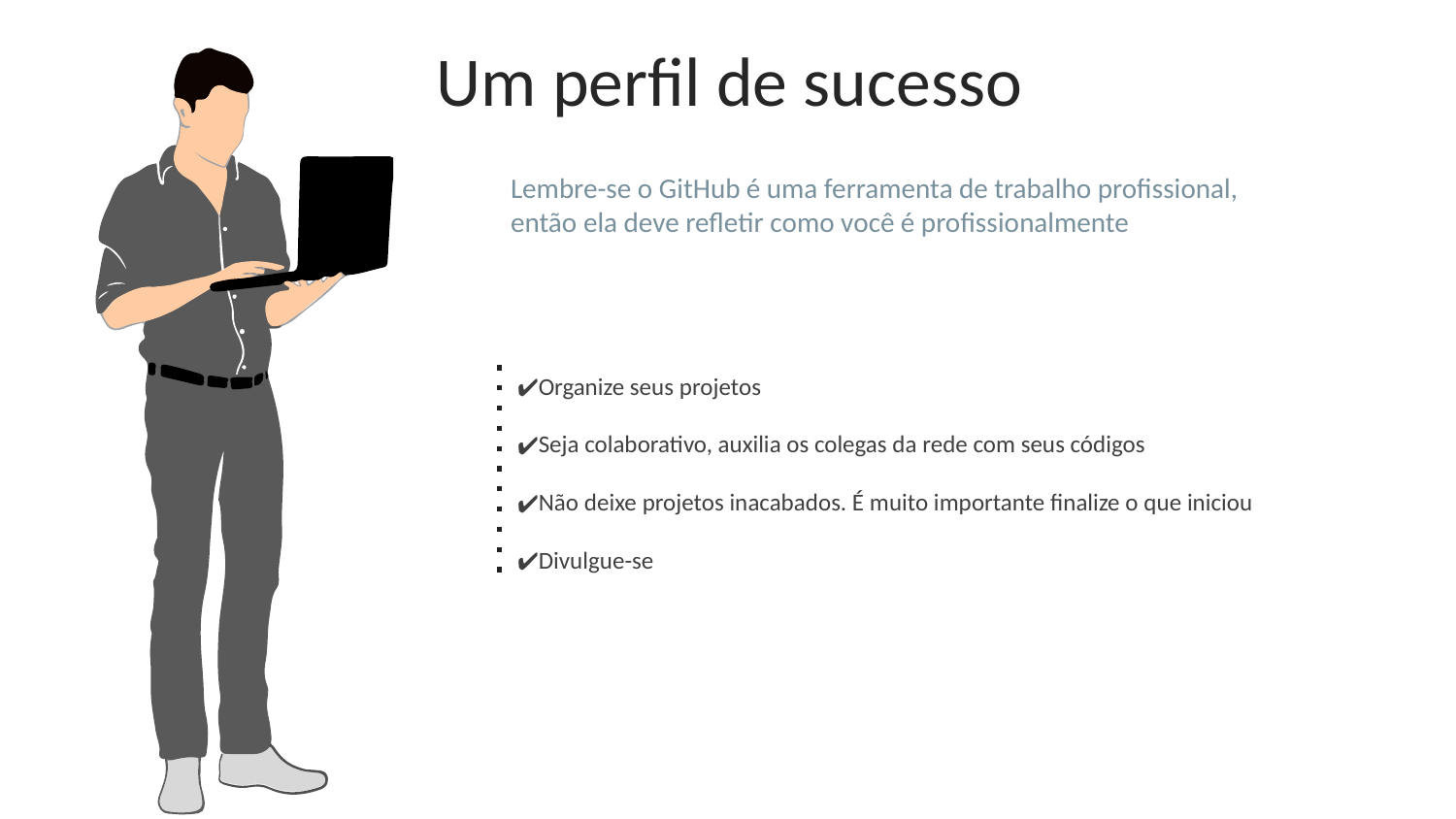

Um perfil de sucesso

Lembre-se o GitHub é uma ferramenta de trabalho profissional, então ela deve refletir como você é profissionalmente
Organize seus projetos

Seja colaborativo, auxilia os colegas da rede com seus códigos

Não deixe projetos inacabados. É muito importante finalize o que iniciou

Divulgue-se